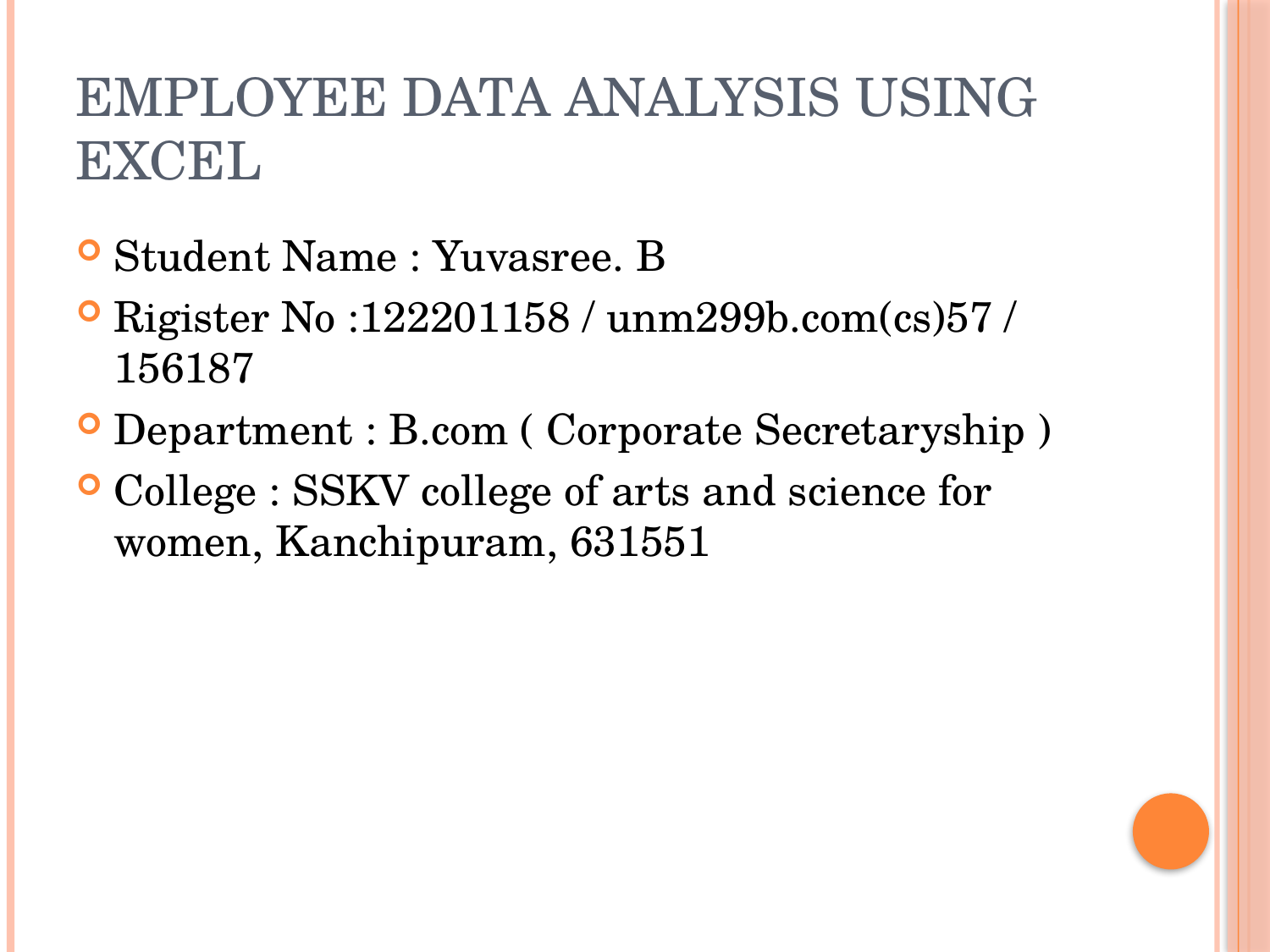

# Employee data analysis using excel
Student Name : Yuvasree. B
Rigister No :122201158 / unm299b.com(cs)57 / 156187
Department : B.com ( Corporate Secretaryship )
College : SSKV college of arts and science for women, Kanchipuram, 631551